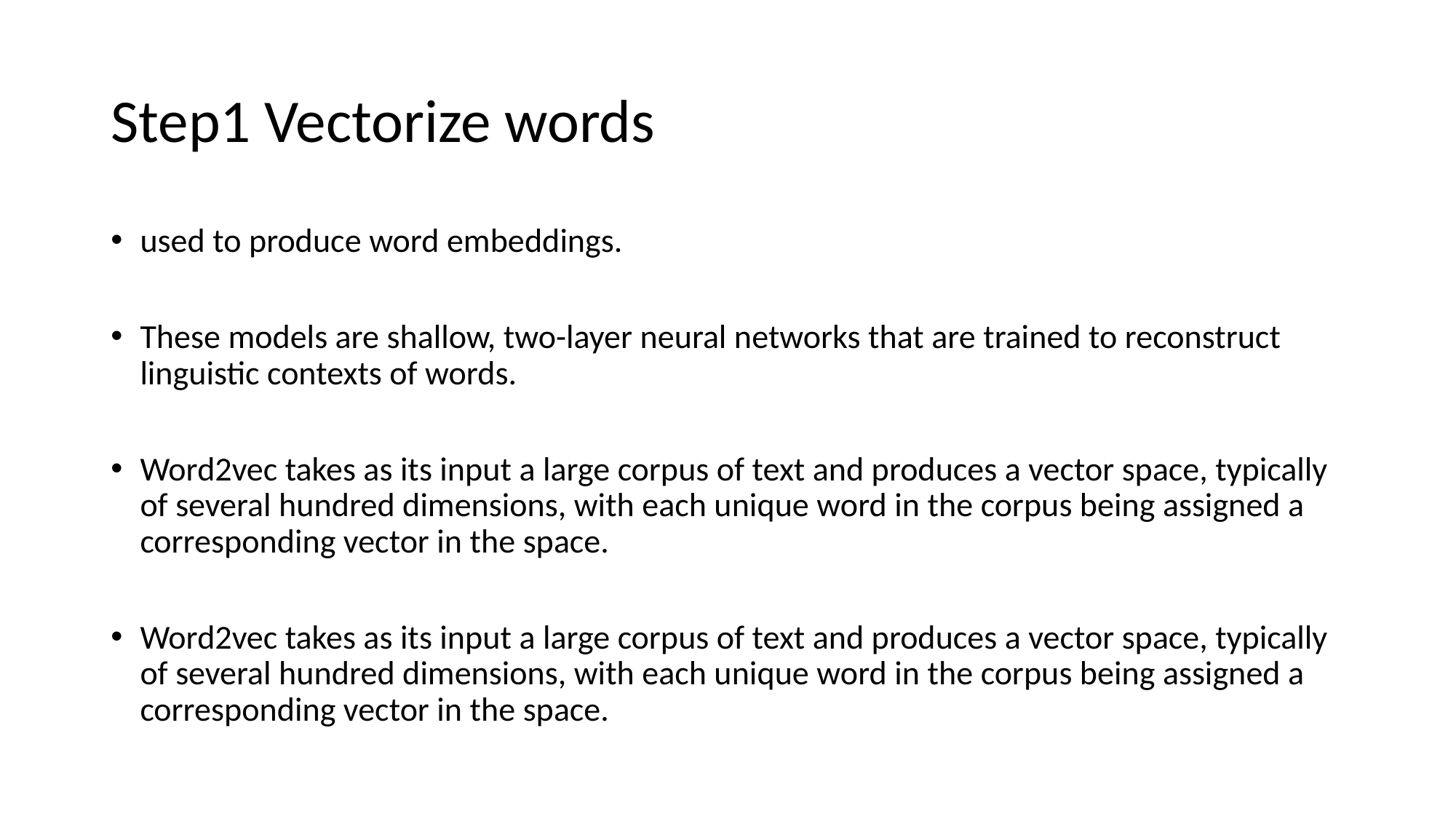

# Step1 Vectorize words
used to produce word embeddings.

These models are shallow, two-layer neural networks that are trained to reconstruct linguistic contexts of words.

Word2vec takes as its input a large corpus of text and produces a vector space, typically of several hundred dimensions, with each unique word in the corpus being assigned a corresponding vector in the space.

Word2vec takes as its input a large corpus of text and produces a vector space, typically of several hundred dimensions, with each unique word in the corpus being assigned a corresponding vector in the space.